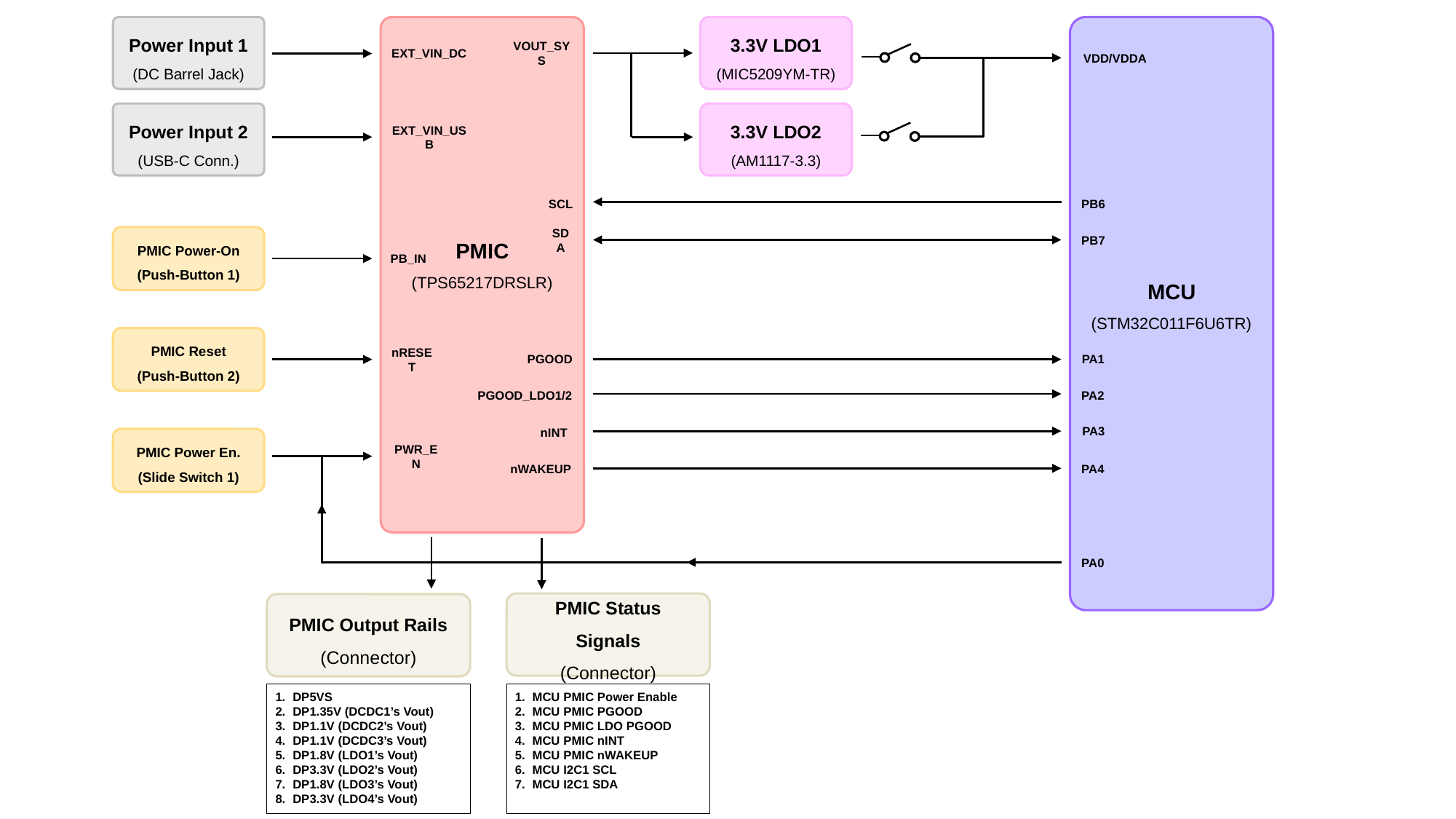

MCU
(STM32C011F6U6TR)

Power Input 1
(DC Barrel Jack)

PMIC
(TPS65217DRSLR)

3.3V LDO1
(MIC5209YM-TR)
EXT_VIN_DC
VOUT_SYS

VDD/VDDA
Power Input 2
(USB-C Conn.)
3.3V LDO2
(AM1117-3.3)
EXT_VIN_USB

SCL
PB6
PB7
SDA
PMIC Power-On
(Push-Button 1)
PB_IN
PMIC Reset
(Push-Button 2)
PGOOD
PA1
nRESET
PA2
PGOOD_LDO1/2
PA3
nINT
PMIC Power En.
(Slide Switch 1)
PWR_EN
PA4
nWAKEUP
PA0
PMIC Status Signals
(Connector)
PMIC Output Rails
(Connector)
MCU PMIC Power Enable
MCU PMIC PGOOD
MCU PMIC LDO PGOOD
MCU PMIC nINT
MCU PMIC nWAKEUP
MCU I2C1 SCL
MCU I2C1 SDA
DP5VS
DP1.35V (DCDC1’s Vout)
DP1.1V (DCDC2’s Vout)
DP1.1V (DCDC3’s Vout)
DP1.8V (LDO1’s Vout)
DP3.3V (LDO2’s Vout)
DP1.8V (LDO3’s Vout)
DP3.3V (LDO4’s Vout)